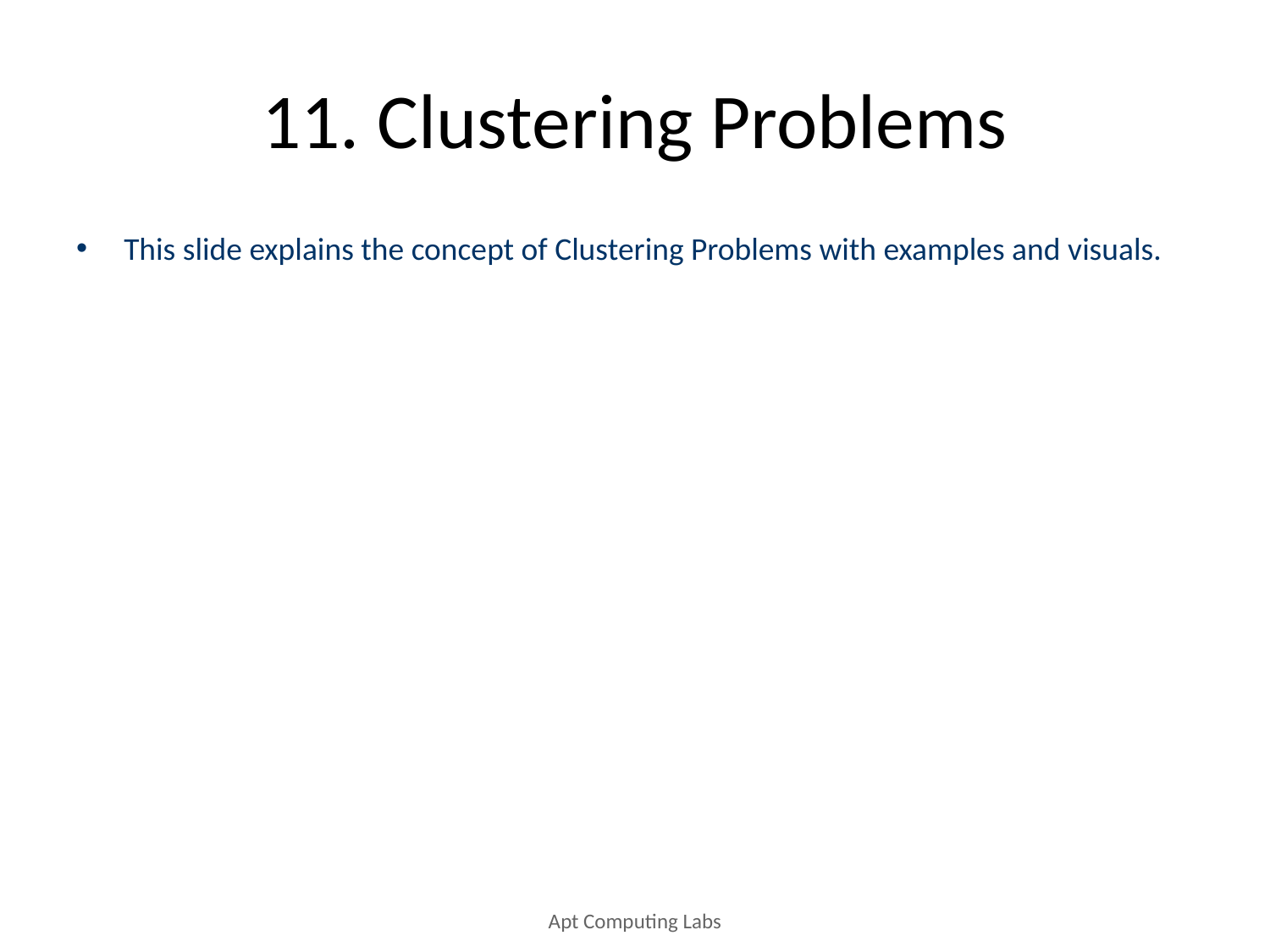

# 11. Clustering Problems
This slide explains the concept of Clustering Problems with examples and visuals.

Apt Computing Labs